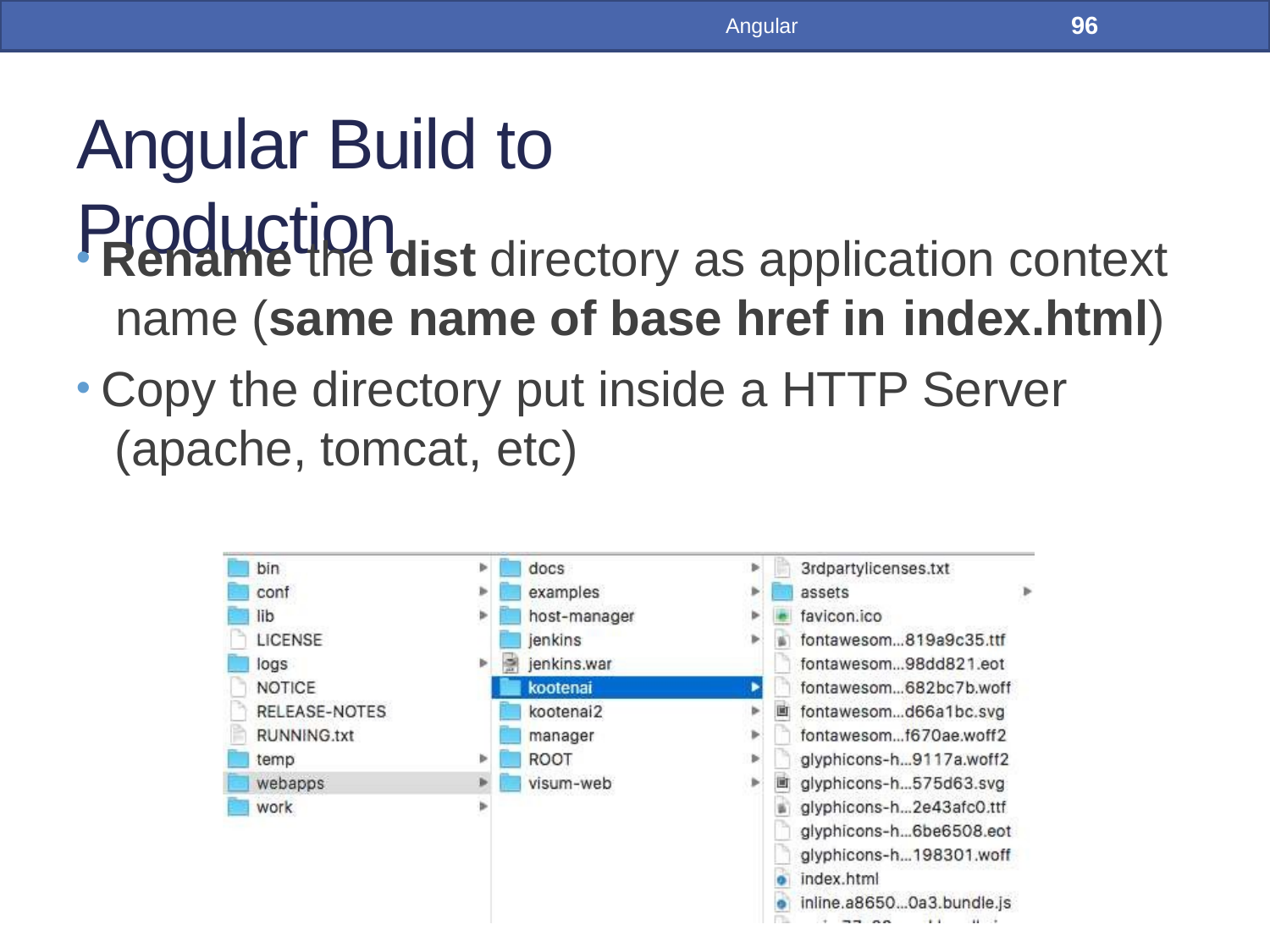

96
Angular
# Angular Build to Production
Rename the dist directory as application context  name (same name of base href in index.html)
Copy the directory put inside a HTTP Server  (apache, tomcat, etc)